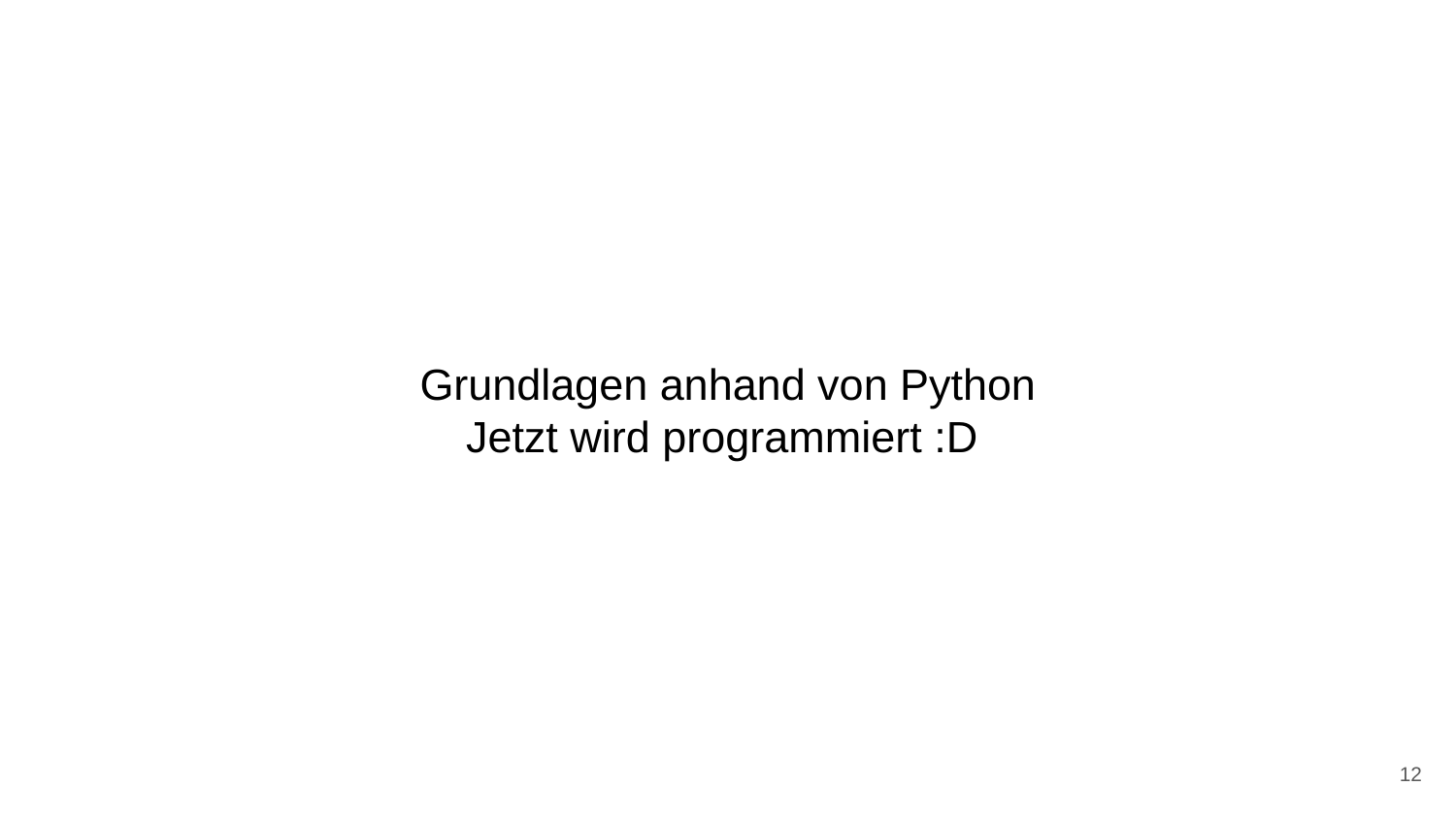

# Grundlagen anhand von Python
Jetzt wird programmiert :D
12